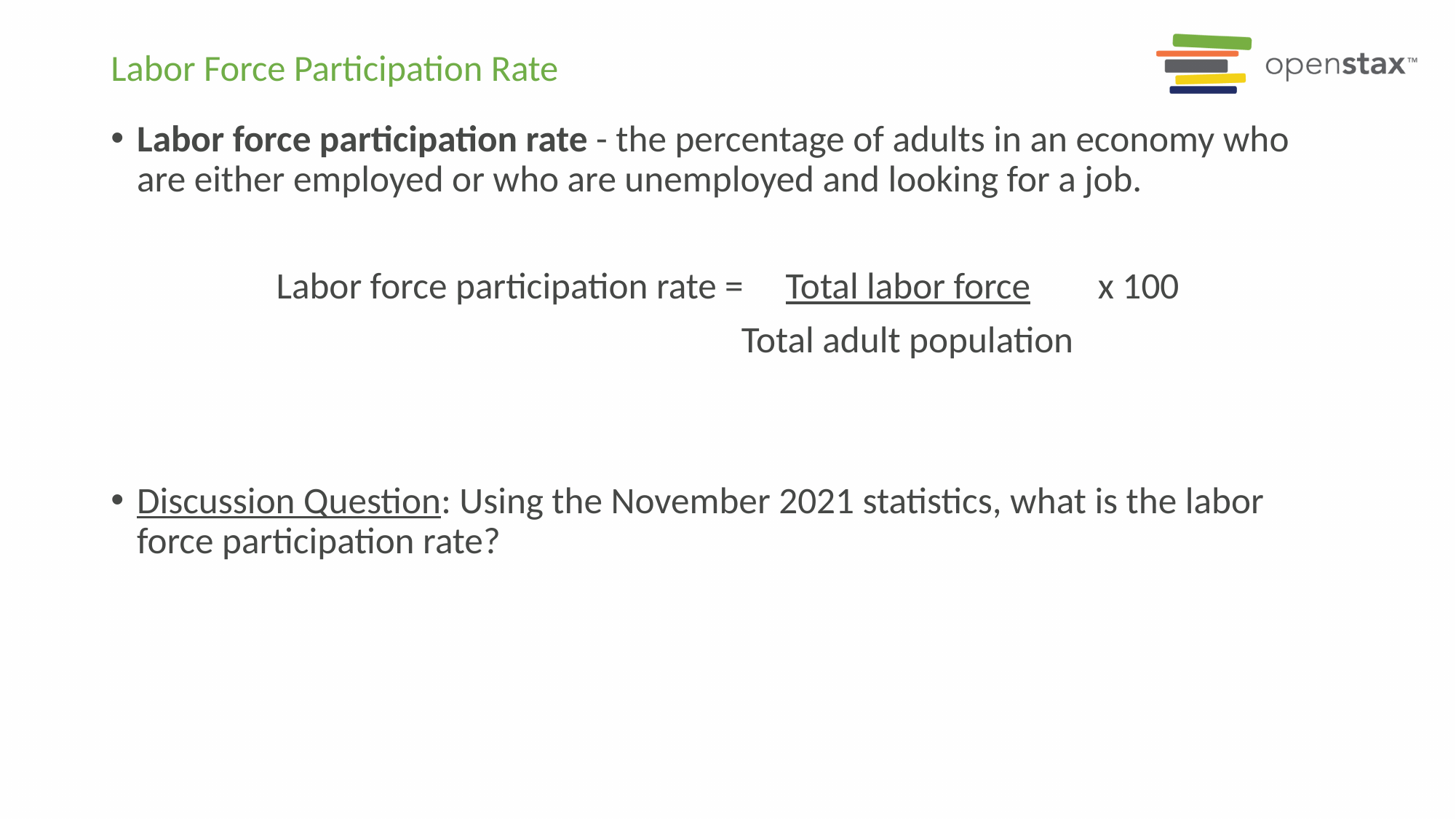

# Labor Force Participation Rate
Labor force participation rate - the percentage of adults in an economy who are either employed or who are unemployed and looking for a job.

Labor force participation rate =     Total labor force        x 100
                                           Total adult population

Discussion Question: Using the November 2021 statistics, what is the labor force participation rate?